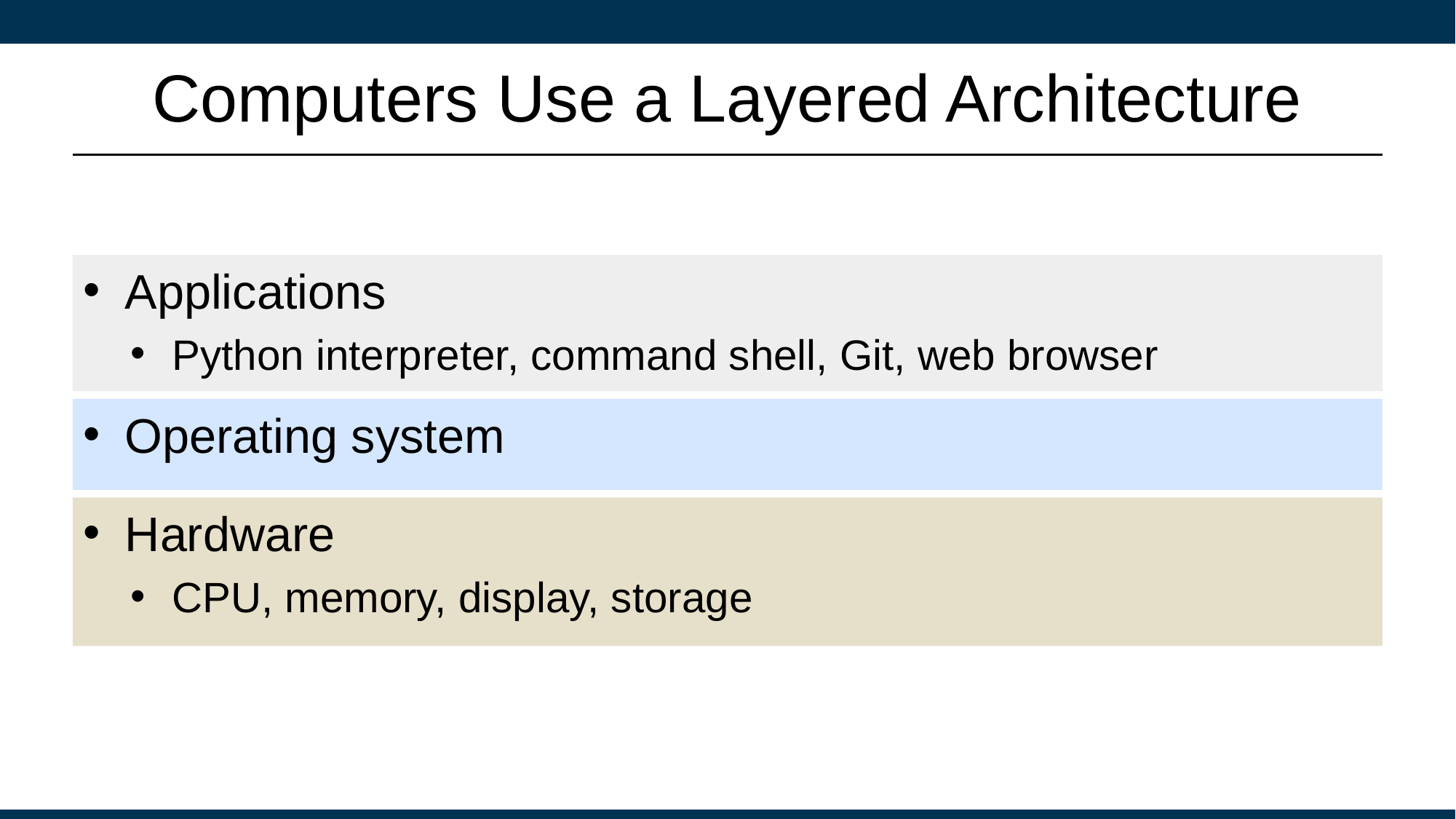

# Computers Use a Layered Architecture
Applications
Python interpreter, command shell, Git, web browser
Operating system
Hardware
CPU, memory, display, storage